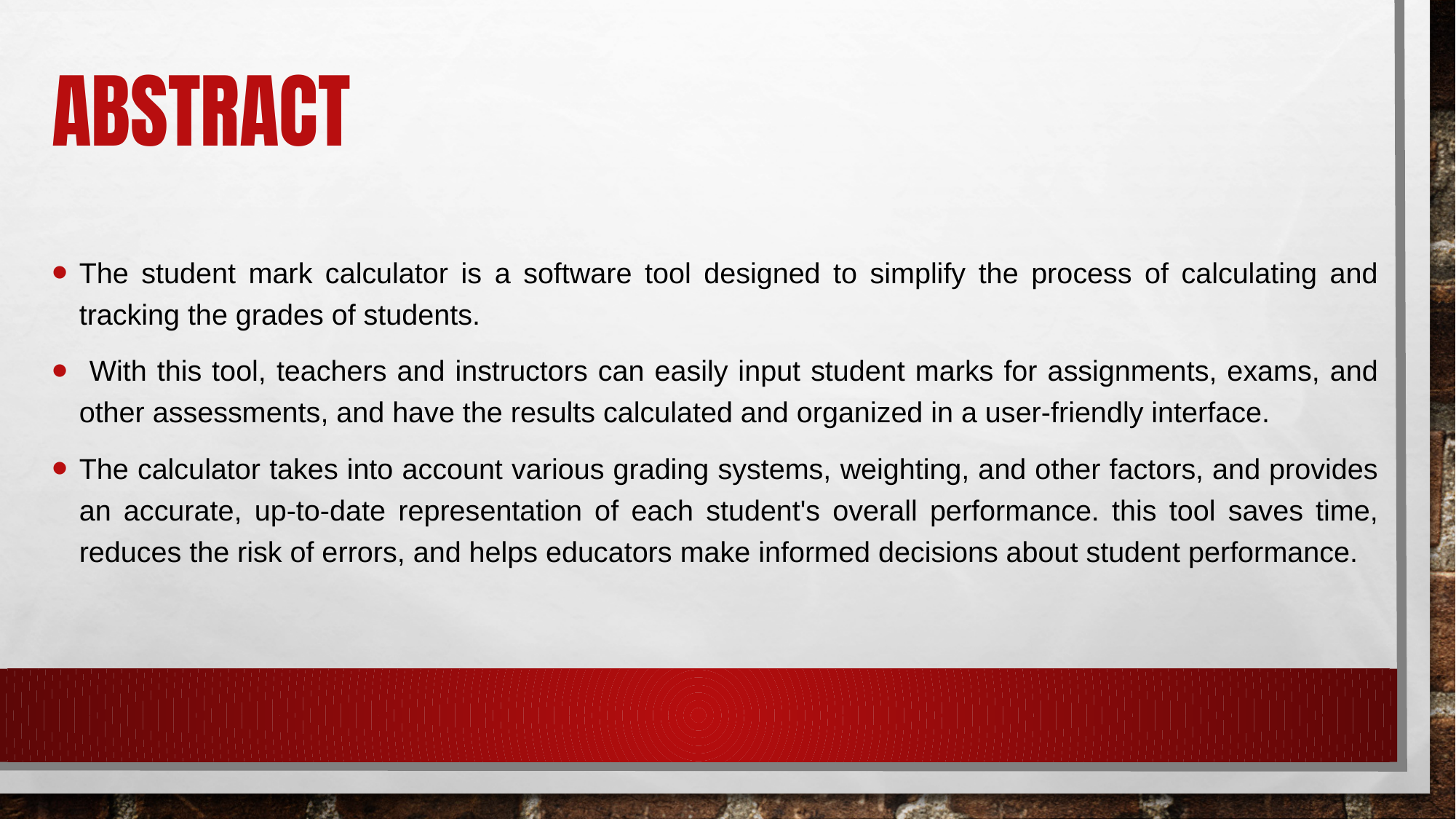

# ABSTRACT
The student mark calculator is a software tool designed to simplify the process of calculating and tracking the grades of students.
 With this tool, teachers and instructors can easily input student marks for assignments, exams, and other assessments, and have the results calculated and organized in a user-friendly interface.
The calculator takes into account various grading systems, weighting, and other factors, and provides an accurate, up-to-date representation of each student's overall performance. this tool saves time, reduces the risk of errors, and helps educators make informed decisions about student performance.